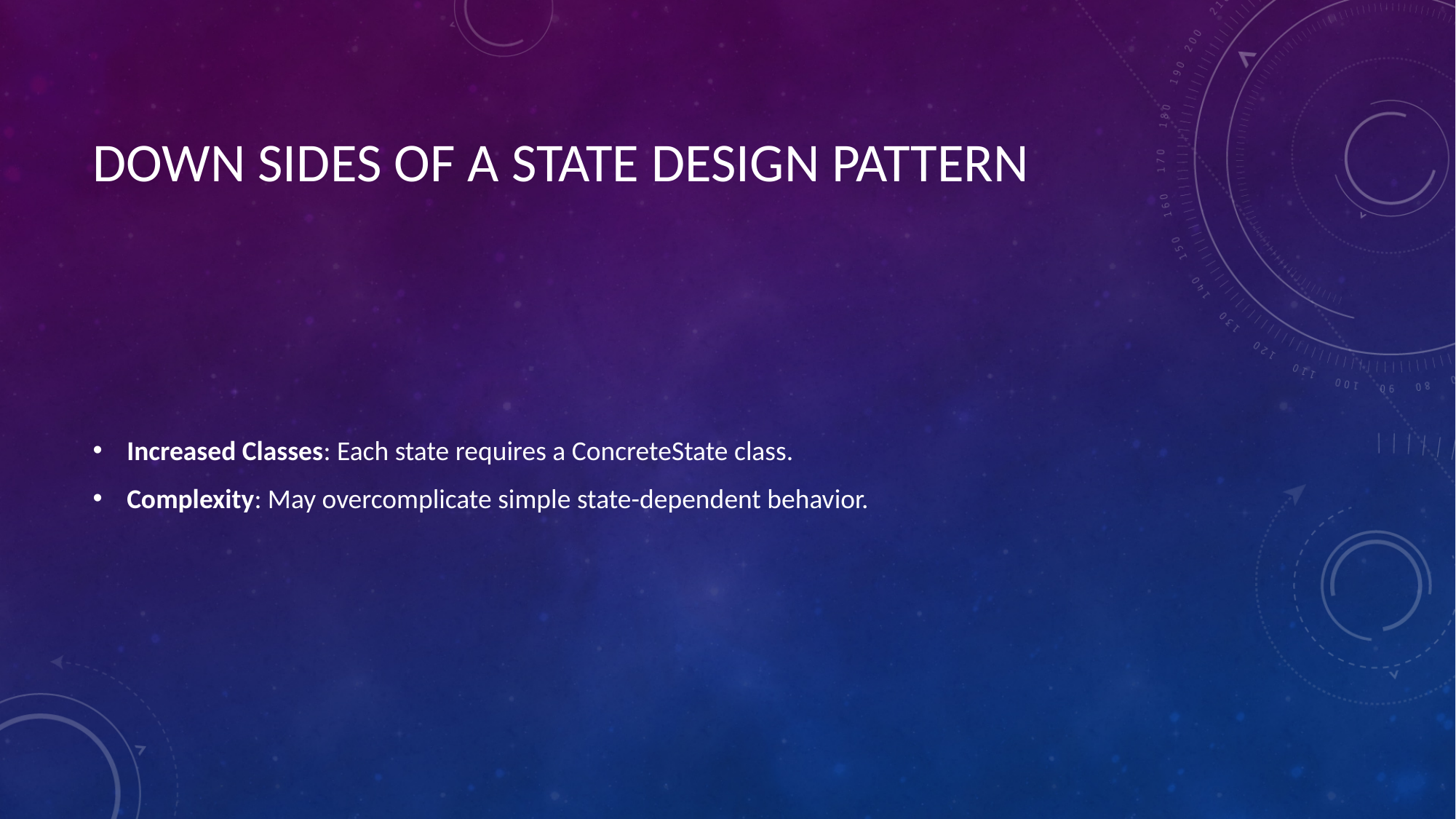

# Down sides of A State Design Pattern
Increased Classes: Each state requires a ConcreteState class.
Complexity: May overcomplicate simple state-dependent behavior.